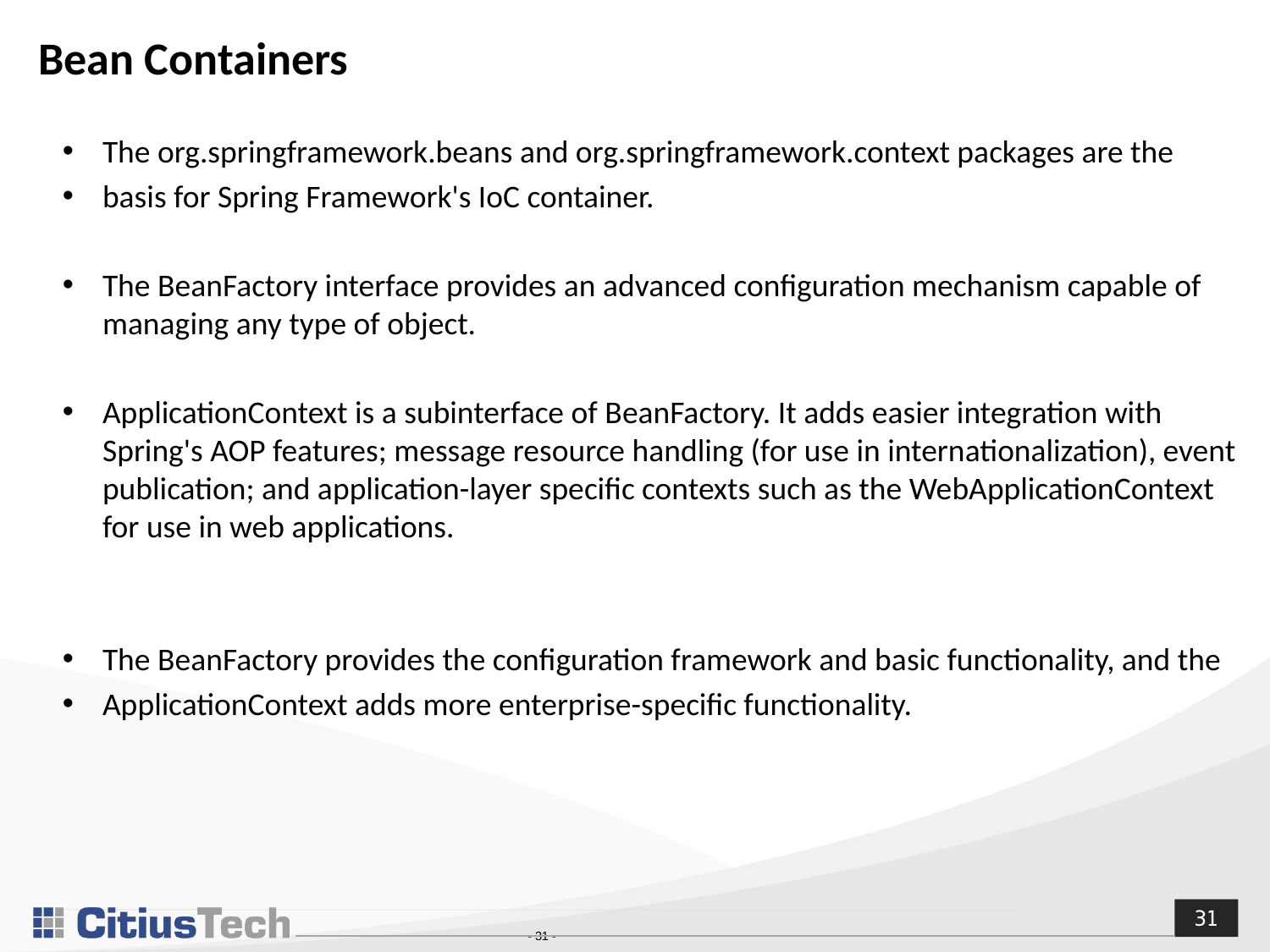

# Bean Containers
The org.springframework.beans and org.springframework.context packages are the
basis for Spring Framework's IoC container.

The BeanFactory interface provides an advanced configuration mechanism capable of managing any type of object.

ApplicationContext is a subinterface of BeanFactory. It adds easier integration with Spring's AOP features; message resource handling (for use in internationalization), event publication; and application-layer specific contexts such as the WebApplicationContext for use in web applications.

The BeanFactory provides the configuration framework and basic functionality, and the
ApplicationContext adds more enterprise-specific functionality.